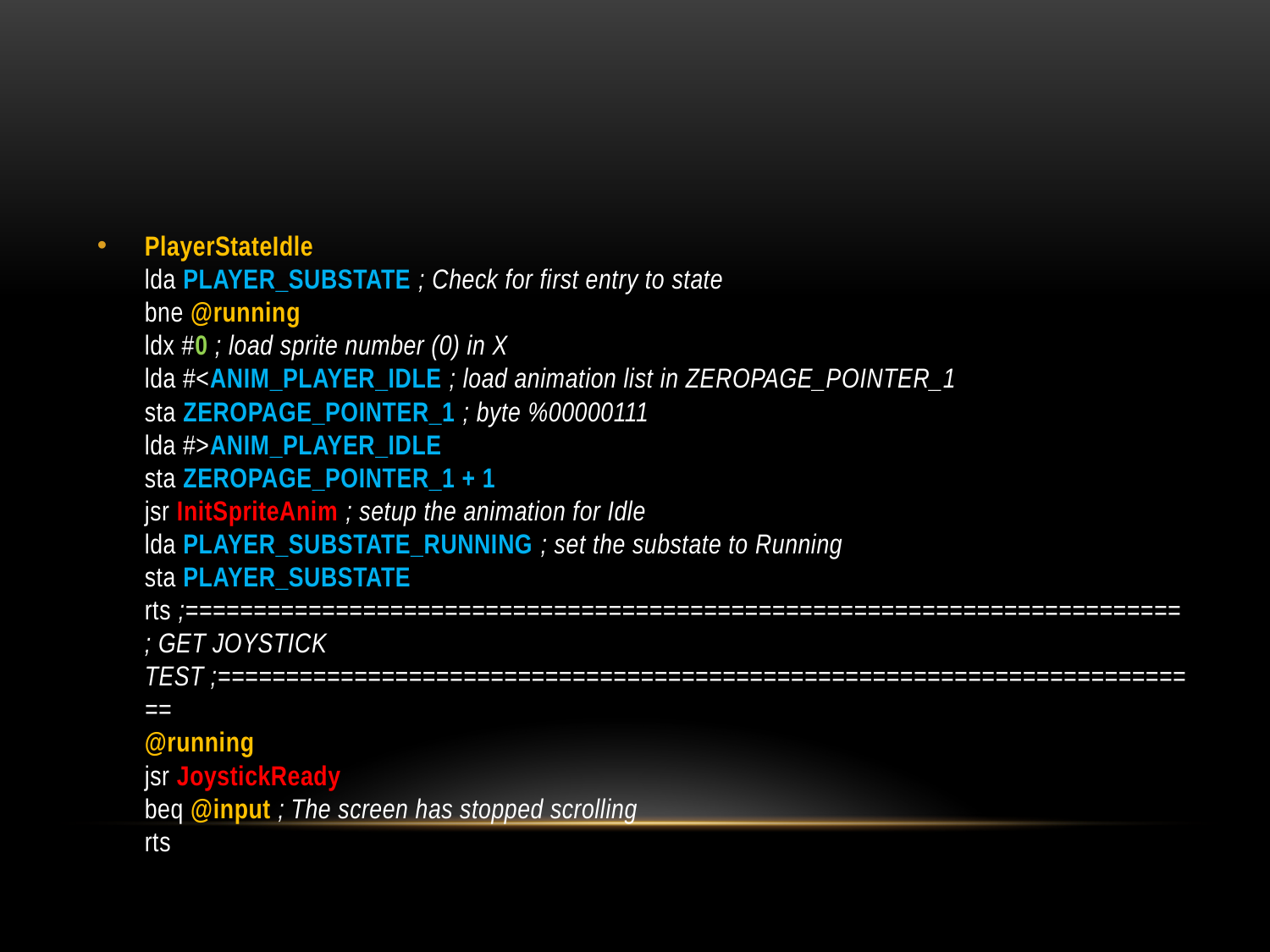

#
PlayerStateIdle
lda PLAYER_SUBSTATE ; Check for first entry to state
bne @running
ldx #0 ; load sprite number (0) in X
lda #<ANIM_PLAYER_IDLE ; load animation list in ZEROPAGE_POINTER_1
sta ZEROPAGE_POINTER_1 ; byte %00000111
lda #>ANIM_PLAYER_IDLE
sta ZEROPAGE_POINTER_1 + 1
jsr InitSpriteAnim ; setup the animation for Idle
lda PLAYER_SUBSTATE_RUNNING ; set the substate to Running
sta PLAYER_SUBSTATE
rts ;=========================================================================
; GET JOYSTICK TEST ;=========================================================================
@running
jsr JoystickReady
beq @input ; The screen has stopped scrolling
rts